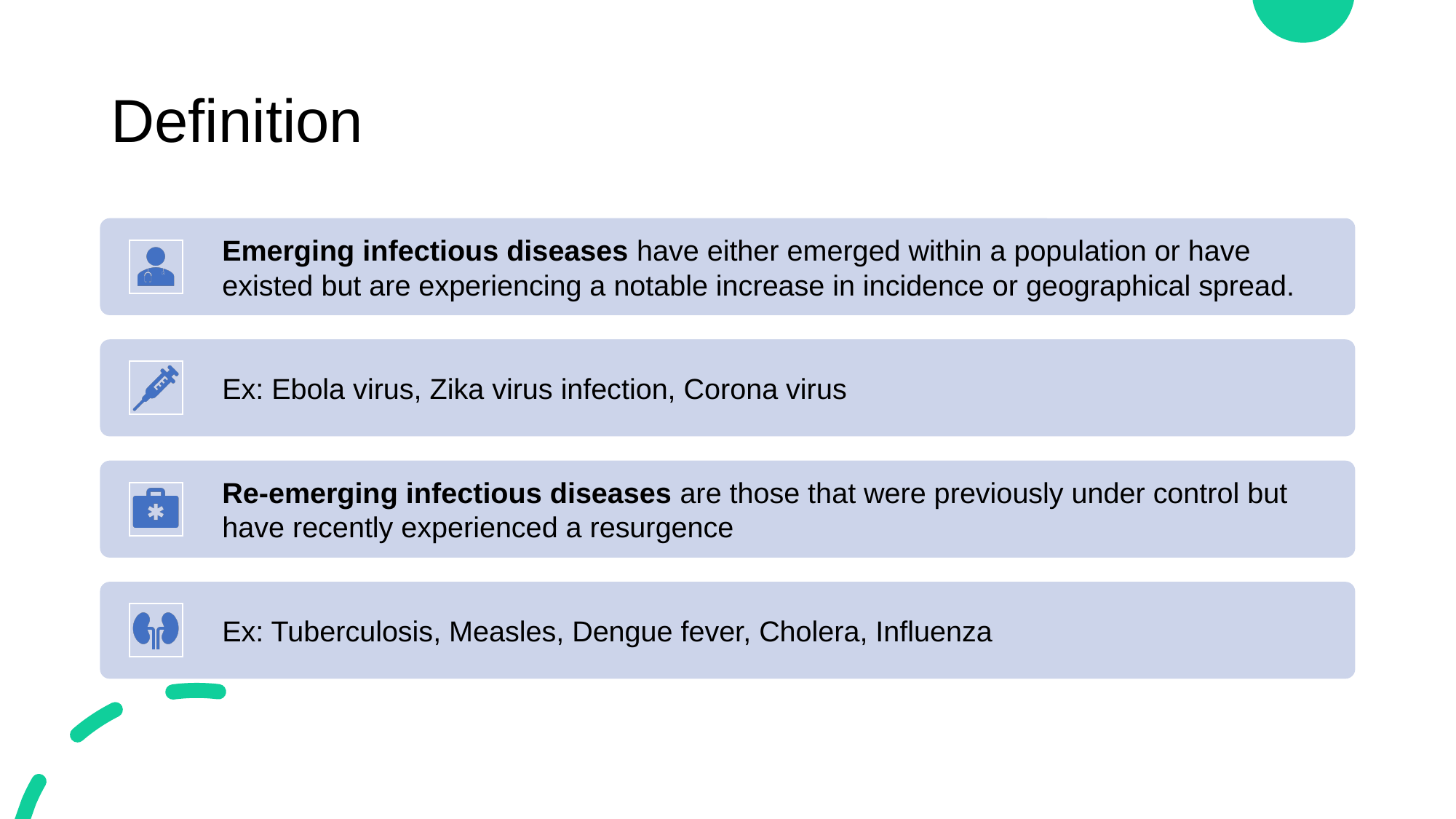

# Definition
Emerging infectious diseases have either emerged within a population or have existed but are experiencing a notable increase in incidence or geographical spread.
Ex: Ebola virus, Zika virus infection, Corona virus
Re-emerging infectious diseases are those that were previously under control but have recently experienced a resurgence
Ex: Tuberculosis, Measles, Dengue fever, Cholera, Influenza